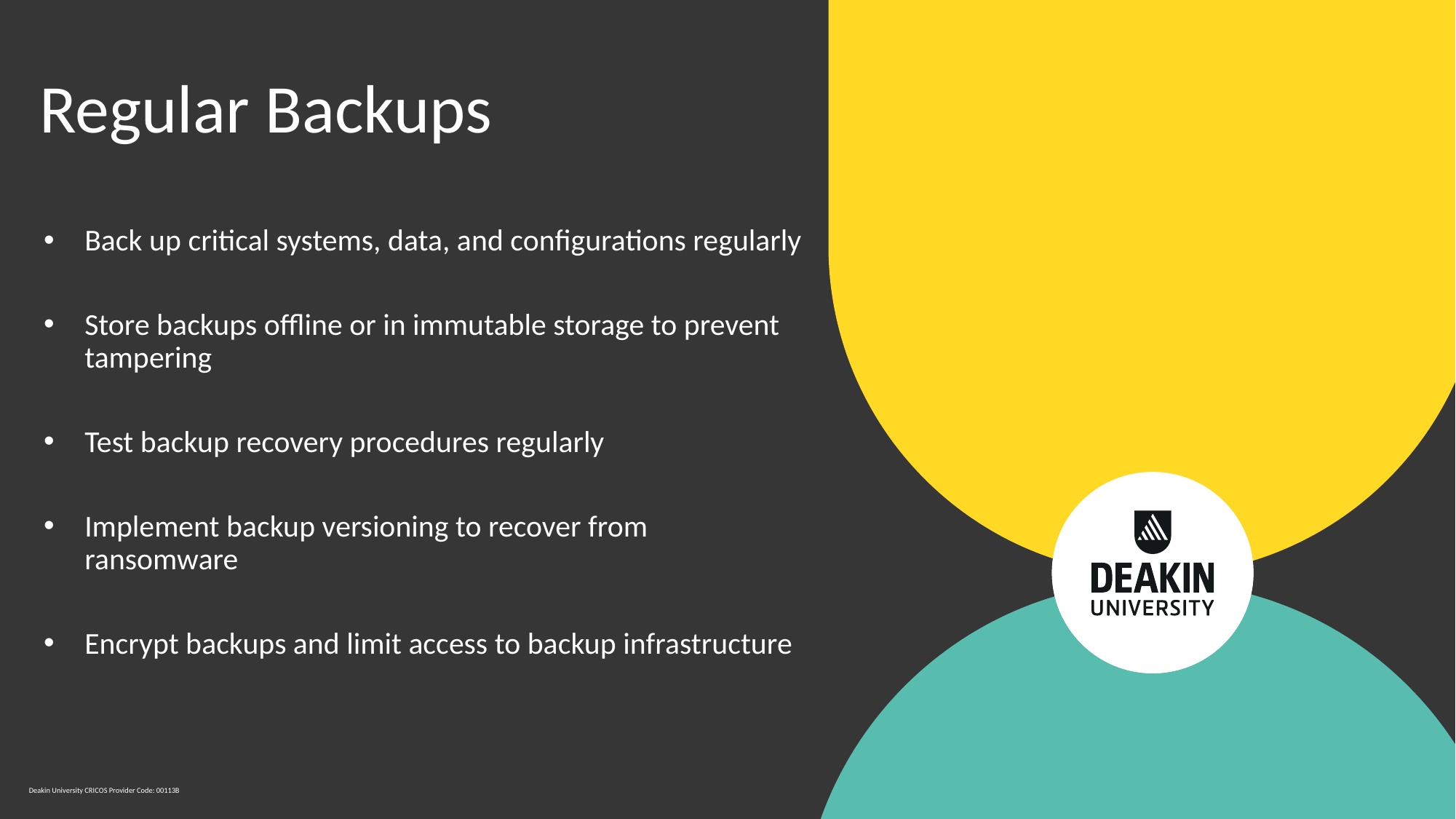

# Regular Backups
Back up critical systems, data, and configurations regularly
Store backups offline or in immutable storage to prevent tampering
Test backup recovery procedures regularly
Implement backup versioning to recover from ransomware
Encrypt backups and limit access to backup infrastructure

Deakin University CRICOS Provider Code: 00113B